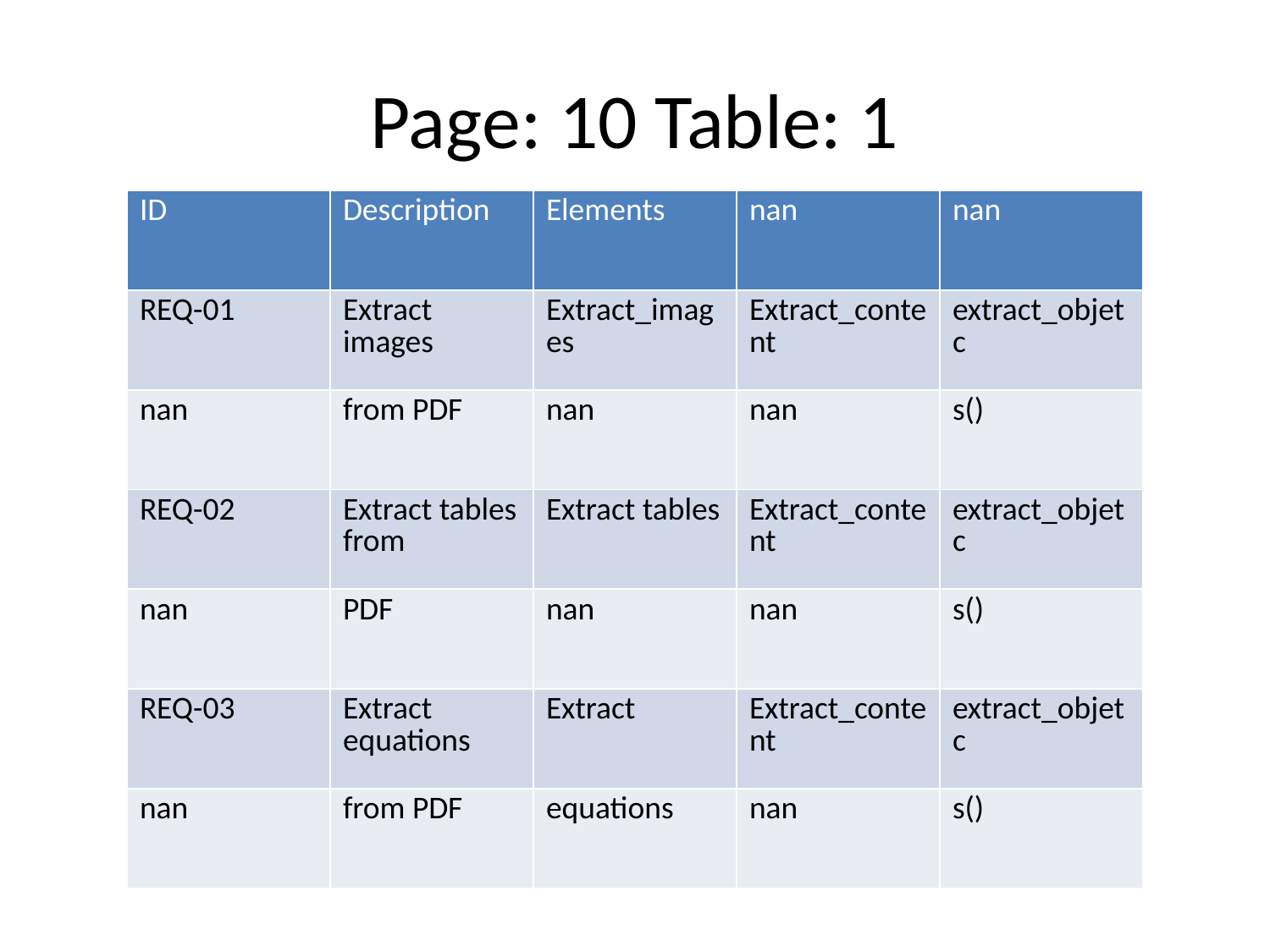

# Page: 10 Table: 1
| ID | Description | Elements | nan | nan |
| --- | --- | --- | --- | --- |
| REQ-01 | Extract images | Extract\_images | Extract\_content | extract\_objetc |
| nan | from PDF | nan | nan | s() |
| REQ-02 | Extract tables from | Extract tables | Extract\_content | extract\_objetc |
| nan | PDF | nan | nan | s() |
| REQ-03 | Extract equations | Extract | Extract\_content | extract\_objetc |
| nan | from PDF | equations | nan | s() |